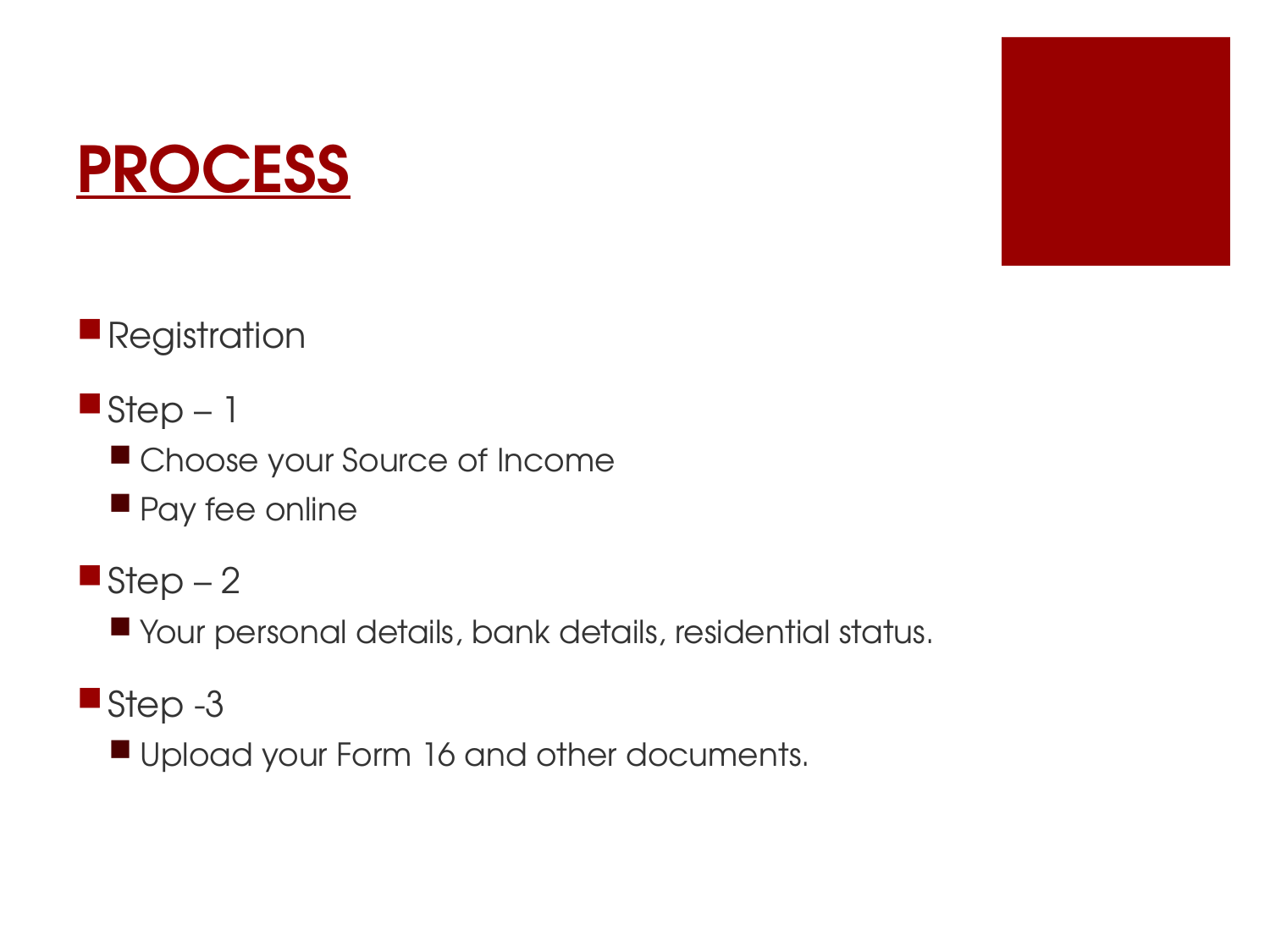

# PROCESS
Registration
Step – 1
Choose your Source of Income
Pay fee online
Step – 2
Your personal details, bank details, residential status.
Step -3
Upload your Form 16 and other documents.